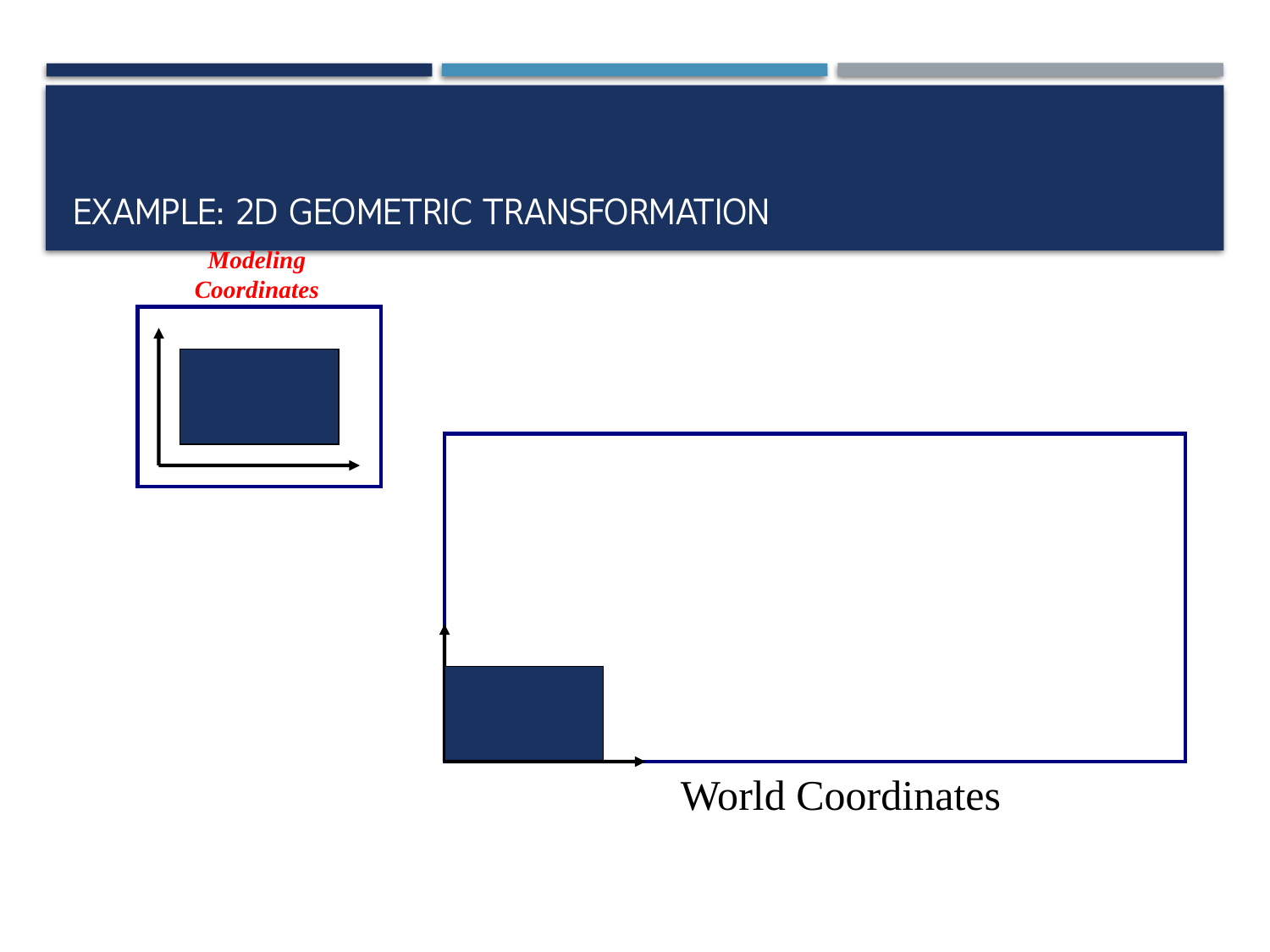

# Example: 2D Geometric Transformation
Modeling
Coordinates

World Coordinates